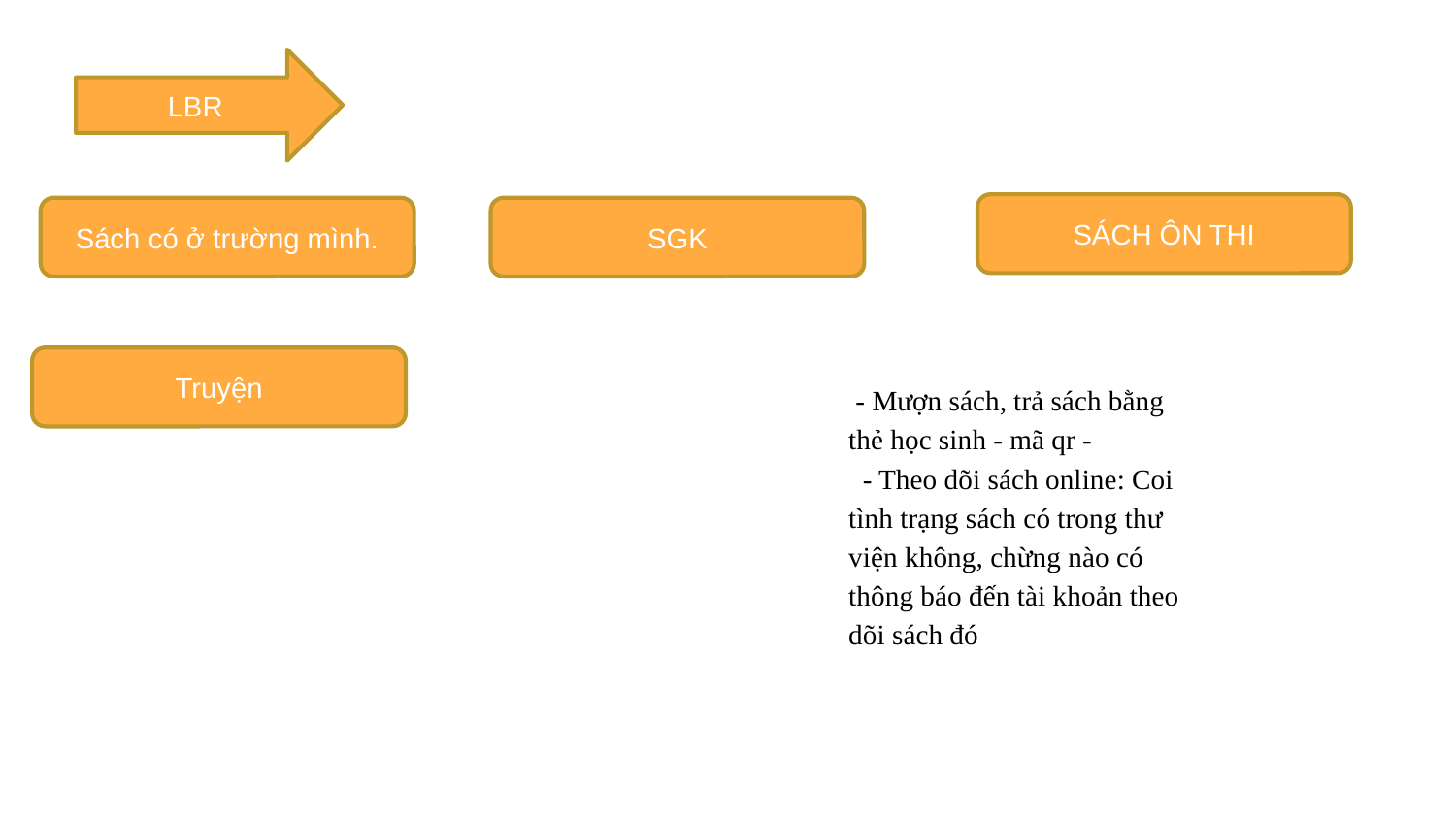

LBR
SÁCH ÔN THI
Sách có ở trường mình.
SGK
Truyện
 - Mượn sách, trả sách bằng thẻ học sinh - mã qr -
  - Theo dõi sách online: Coi tình trạng sách có trong thư viện không, chừng nào có thông báo đến tài khoản theo dõi sách đó